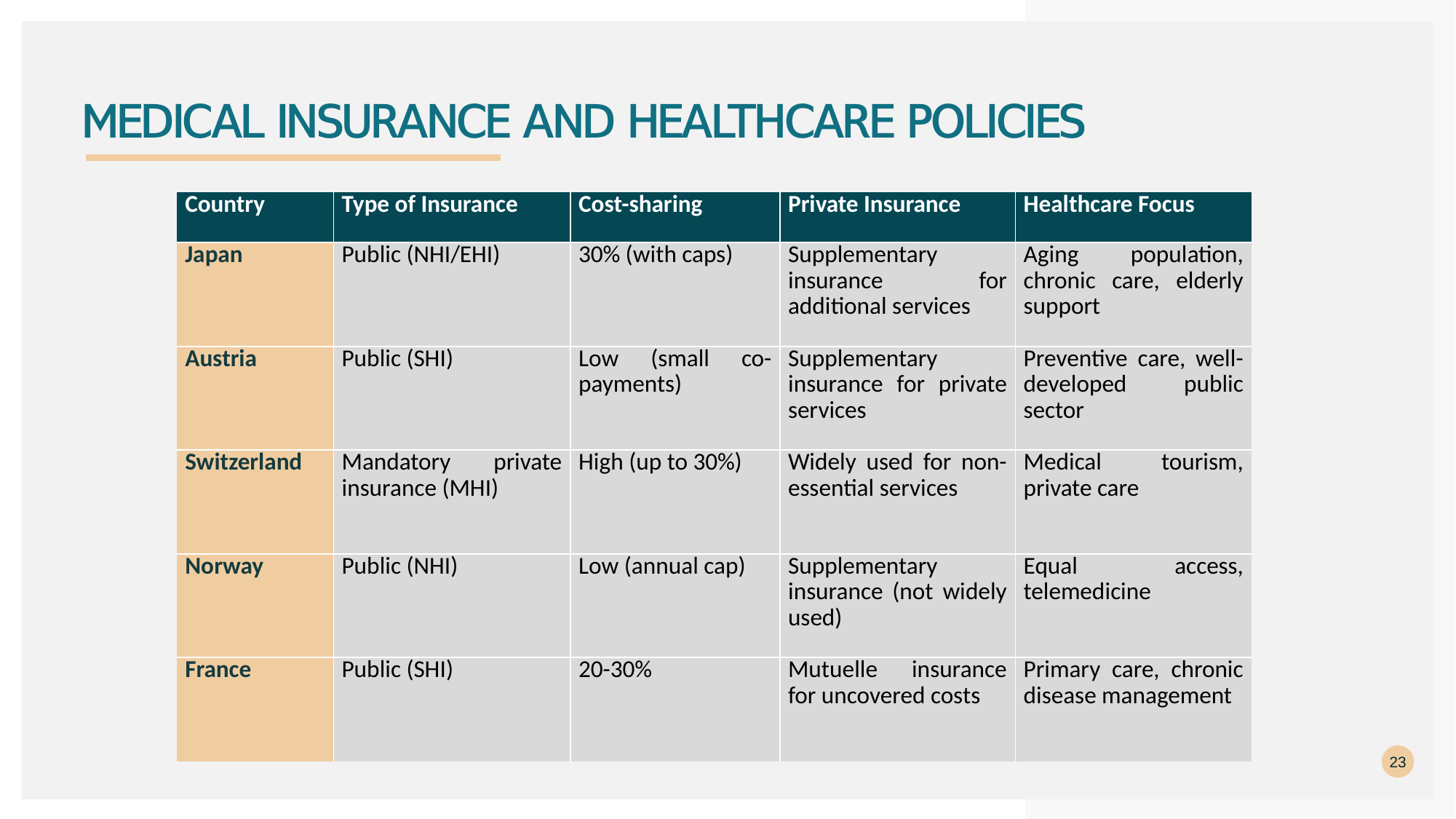

# Medical Insurance and Healthcare Policies

| Country | Type of Insurance | Cost-sharing | Private Insurance | Healthcare Focus |
| --- | --- | --- | --- | --- |
| Japan | Public (NHI/EHI) | 30% (with caps) | Supplementary insurance for additional services | Aging population, chronic care, elderly support |
| Austria | Public (SHI) | Low (small co-payments) | Supplementary insurance for private services | Preventive care, well-developed public sector |
| Switzerland | Mandatory private insurance (MHI) | High (up to 30%) | Widely used for non-essential services | Medical tourism, private care |
| Norway | Public (NHI) | Low (annual cap) | Supplementary insurance (not widely used) | Equal access, telemedicine |
| France | Public (SHI) | 20-30% | Mutuelle insurance for uncovered costs | Primary care, chronic disease management |
23